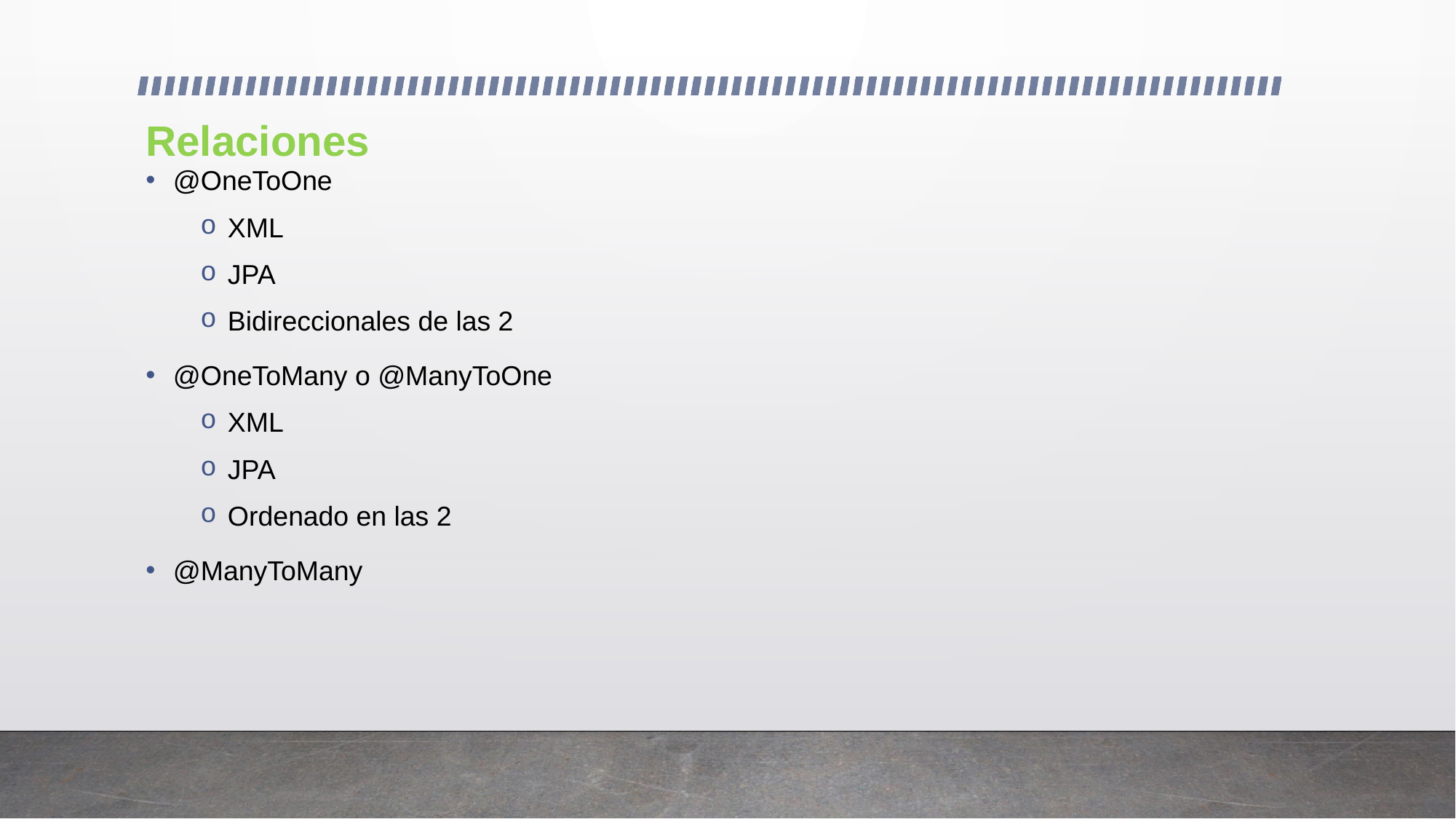

# Relaciones
@OneToOne
XML
JPA
Bidireccionales de las 2
@OneToMany o @ManyToOne
XML
JPA
Ordenado en las 2
@ManyToMany